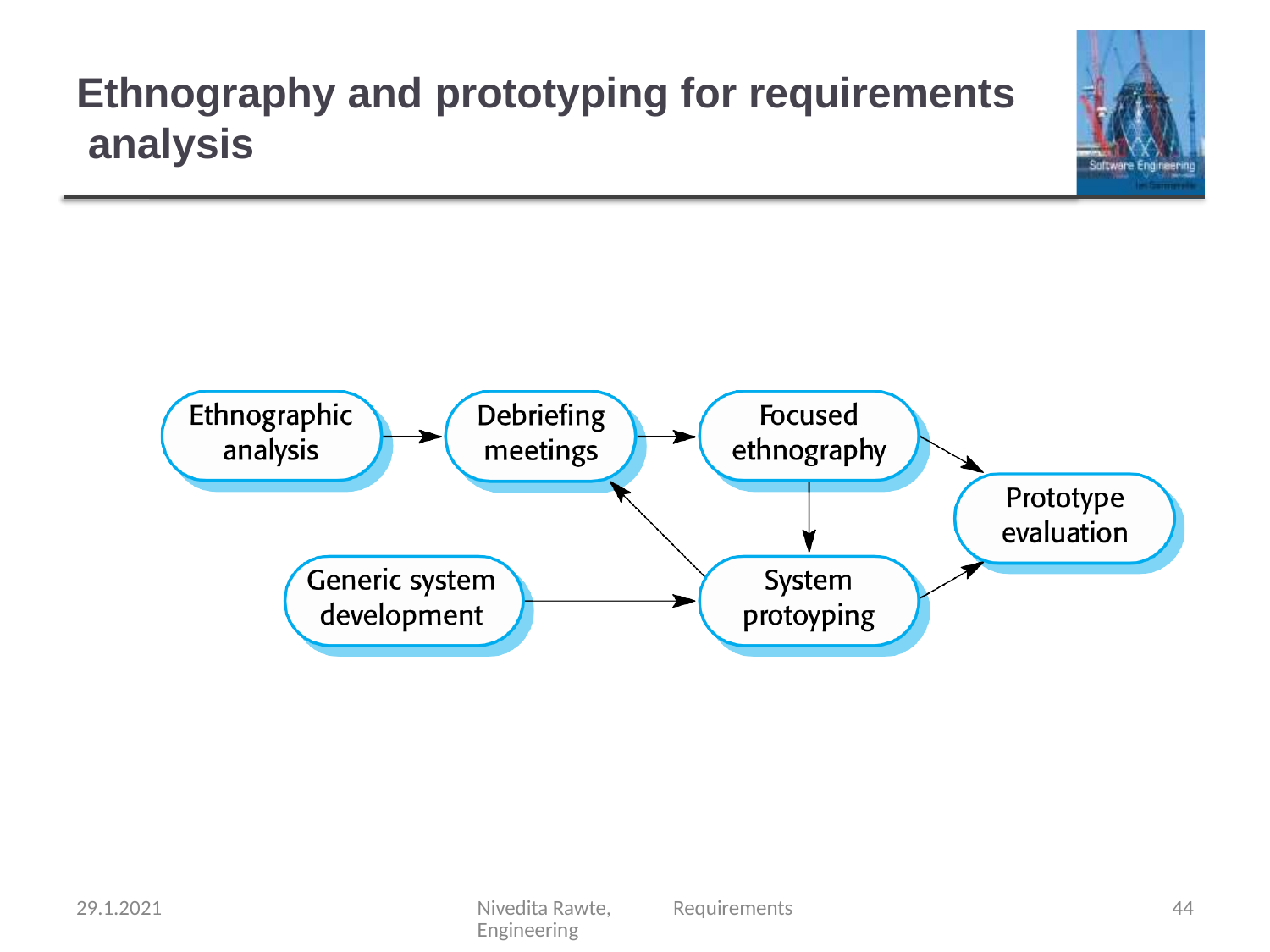

# Ethnography and prototyping for requirements  analysis

29.1.2021
Nivedita Rawte,             Requirements Engineering
44